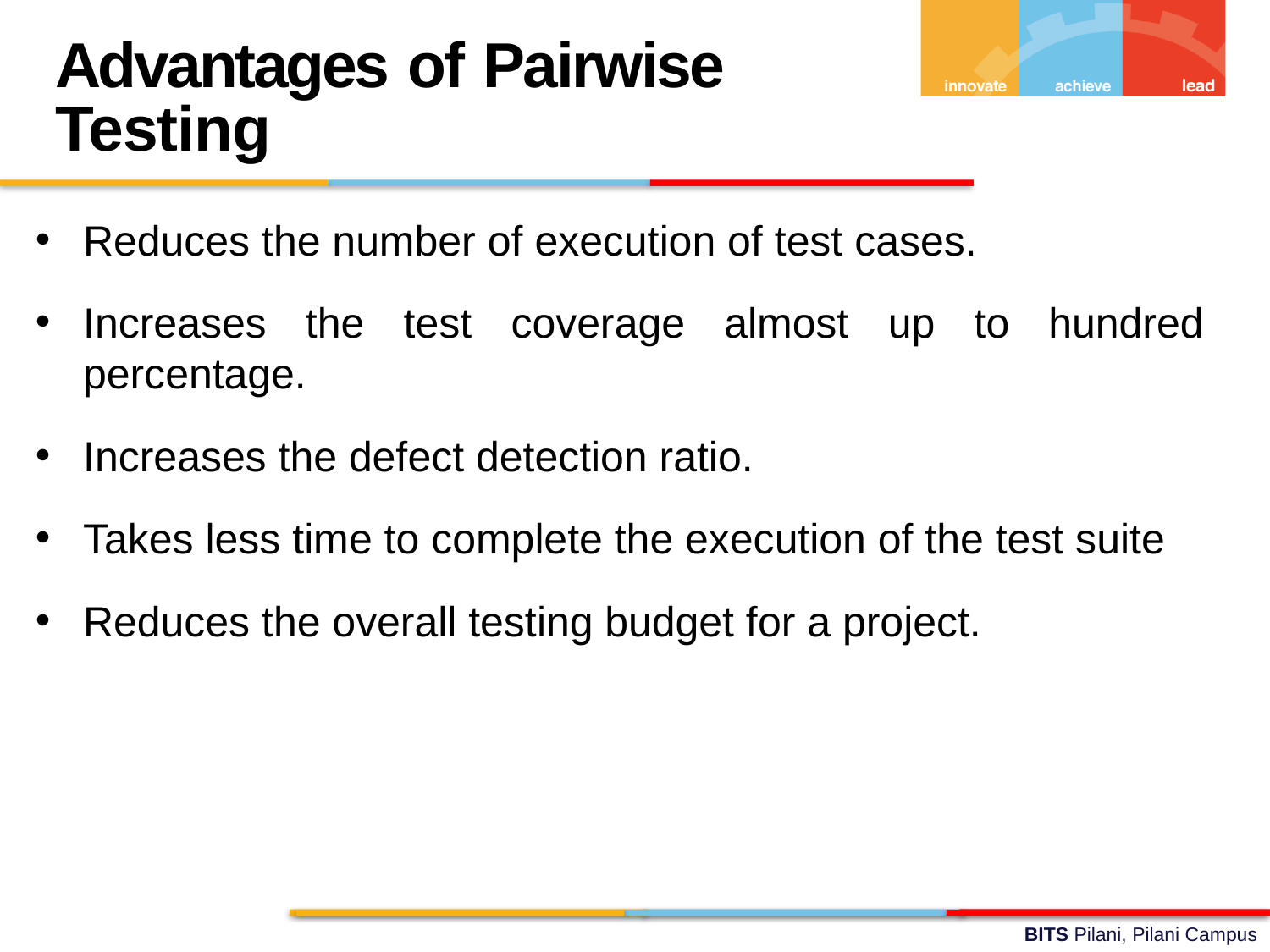

Advantages of Pairwise Testing
Reduces the number of execution of test cases.
Increases the test coverage almost up to hundred percentage.
Increases the defect detection ratio.
Takes less time to complete the execution of the test suite
Reduces the overall testing budget for a project.